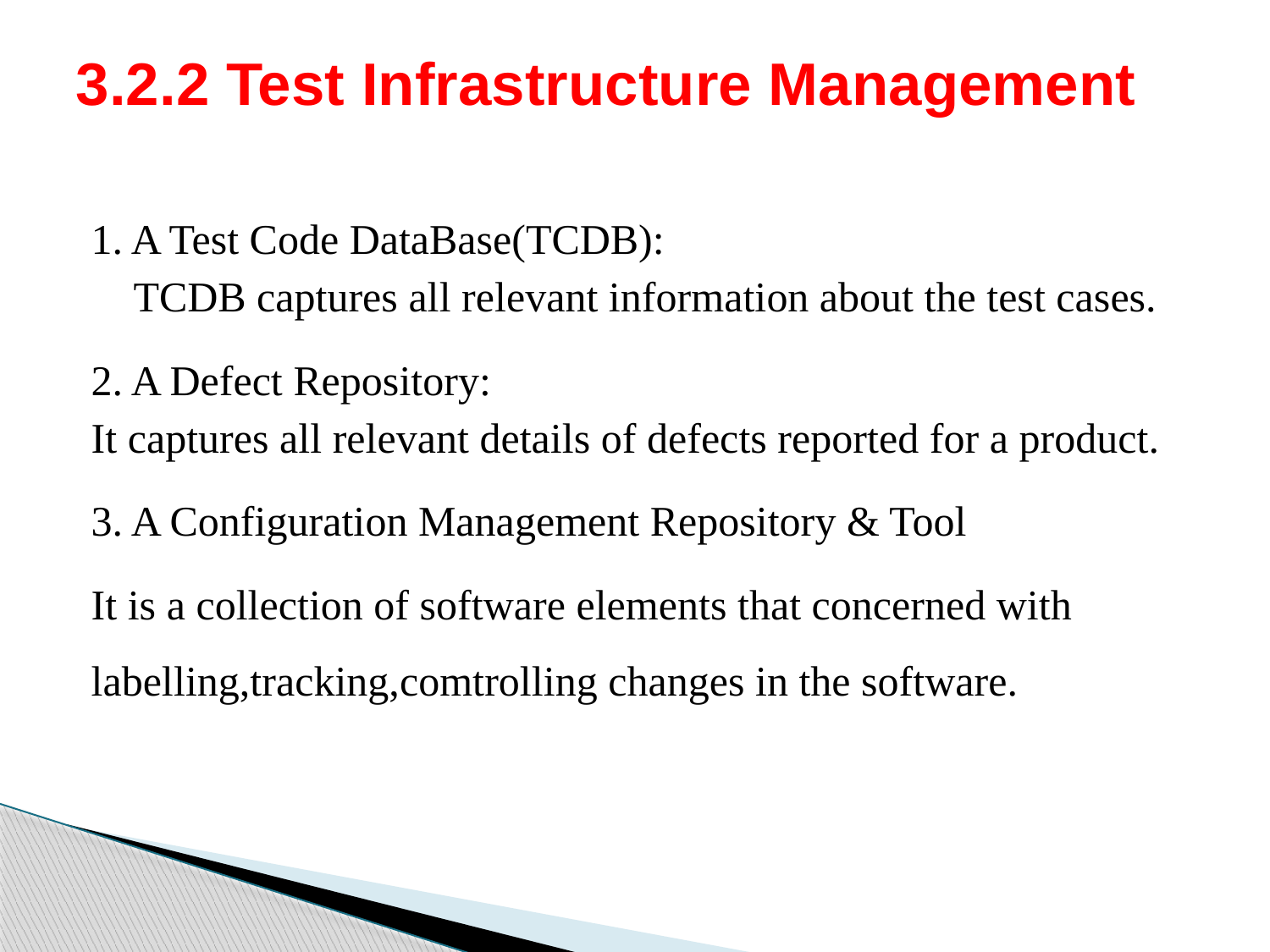

# 3.2.2 Test Infrastructure Management
1. A Test Code DataBase(TCDB):
    TCDB captures all relevant information about the test cases.
2. A Defect Repository:
It captures all relevant details of defects reported for a product.
3. A Configuration Management Repository & Tool
It is a collection of software elements that concerned with labelling,tracking,comtrolling changes in the software.